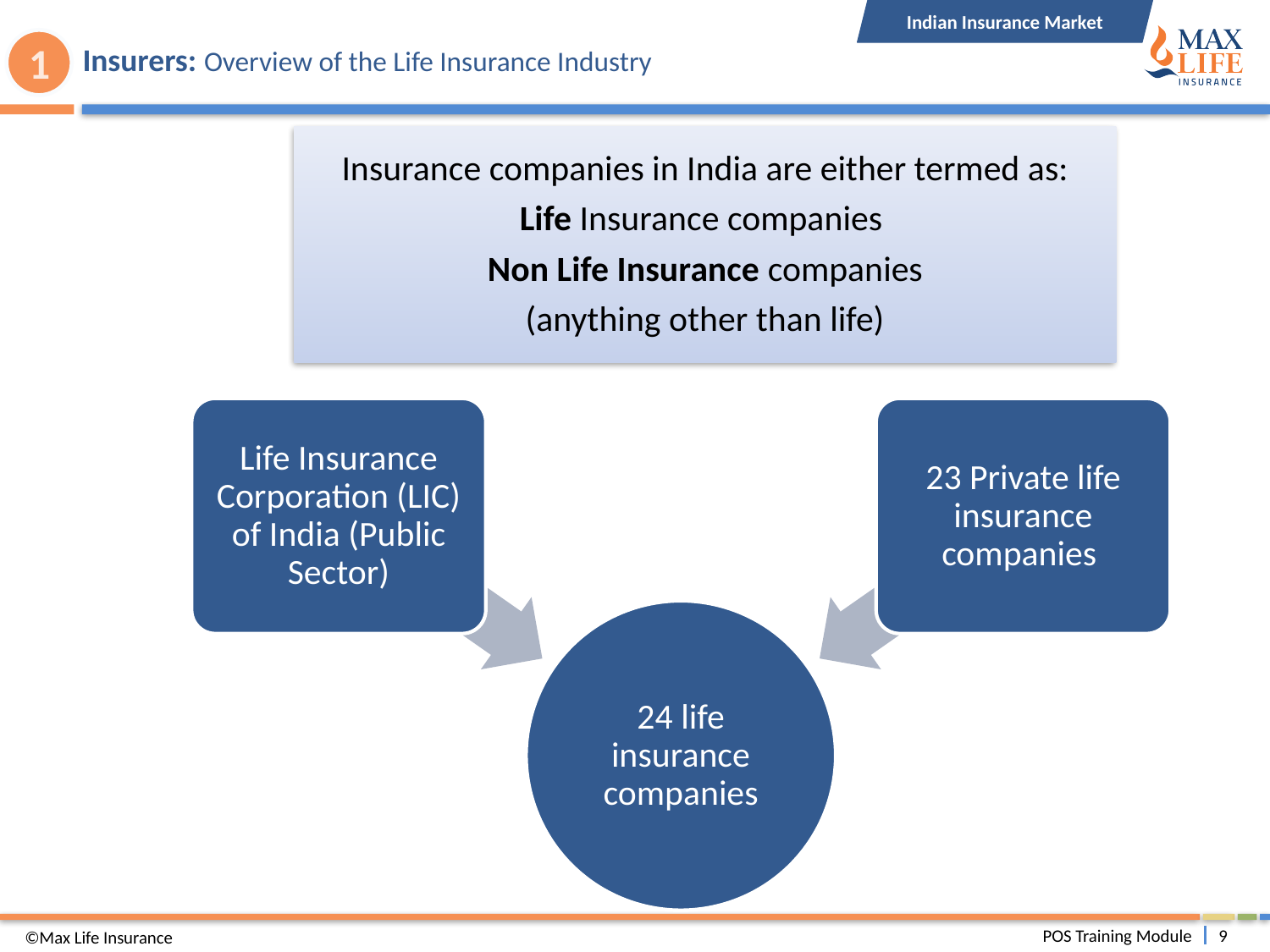

Indian Insurance Market
# Insurers: Overview of the Life Insurance Industry
1
Insurance companies in India are either termed as:
 Life Insurance companies
 Non Life Insurance companies
(anything other than life)
24 life insurance companies
Life Insurance Corporation (LIC) of India (Public Sector)
23 Private life insurance companies
©Max Life Insurance
POS Training Module
9